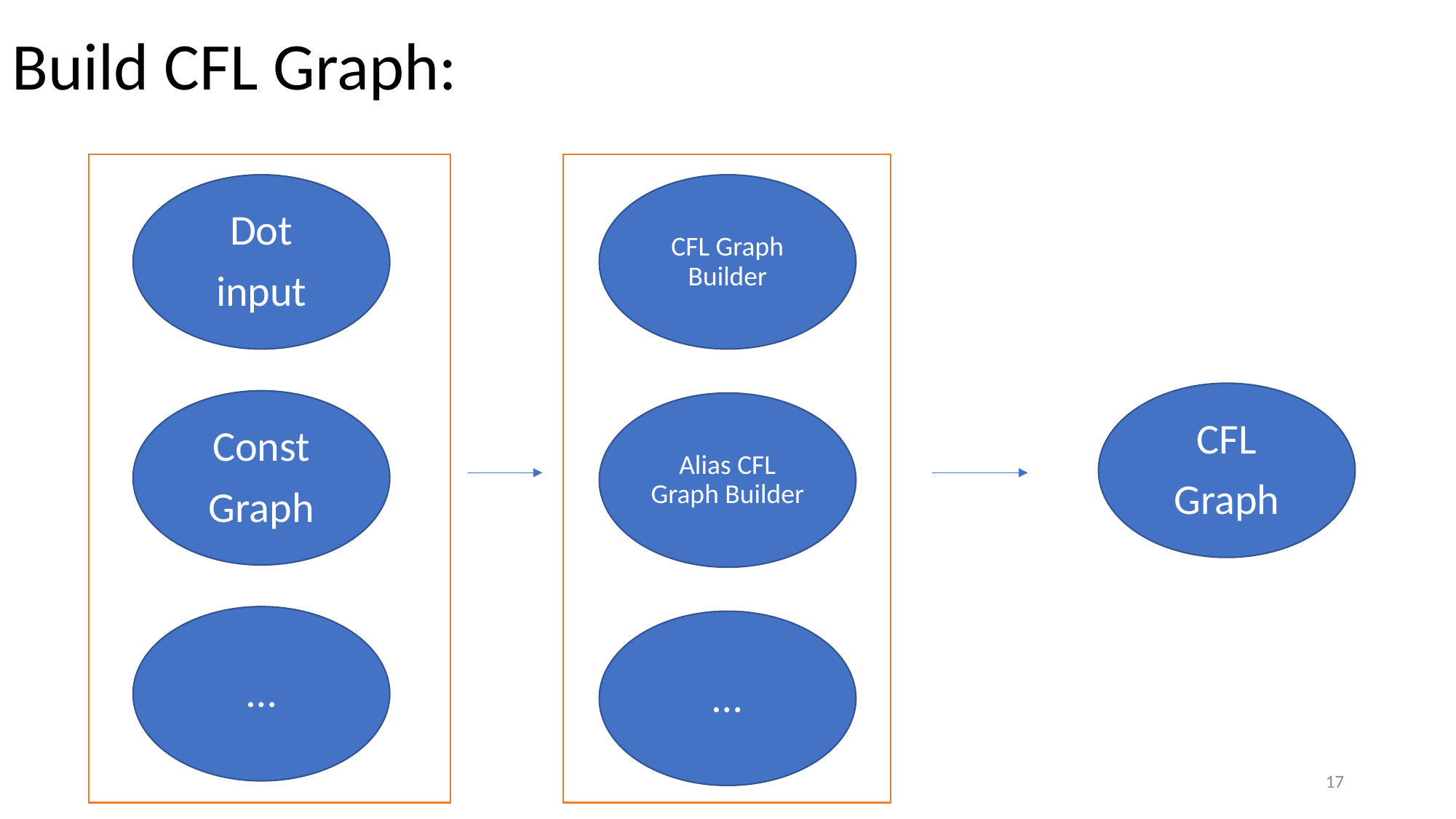

# Build CFL Graph:

Dot
input
CFL Graph Builder
CFL
Graph
Const
Graph
Alias CFL Graph Builder
…
…
17